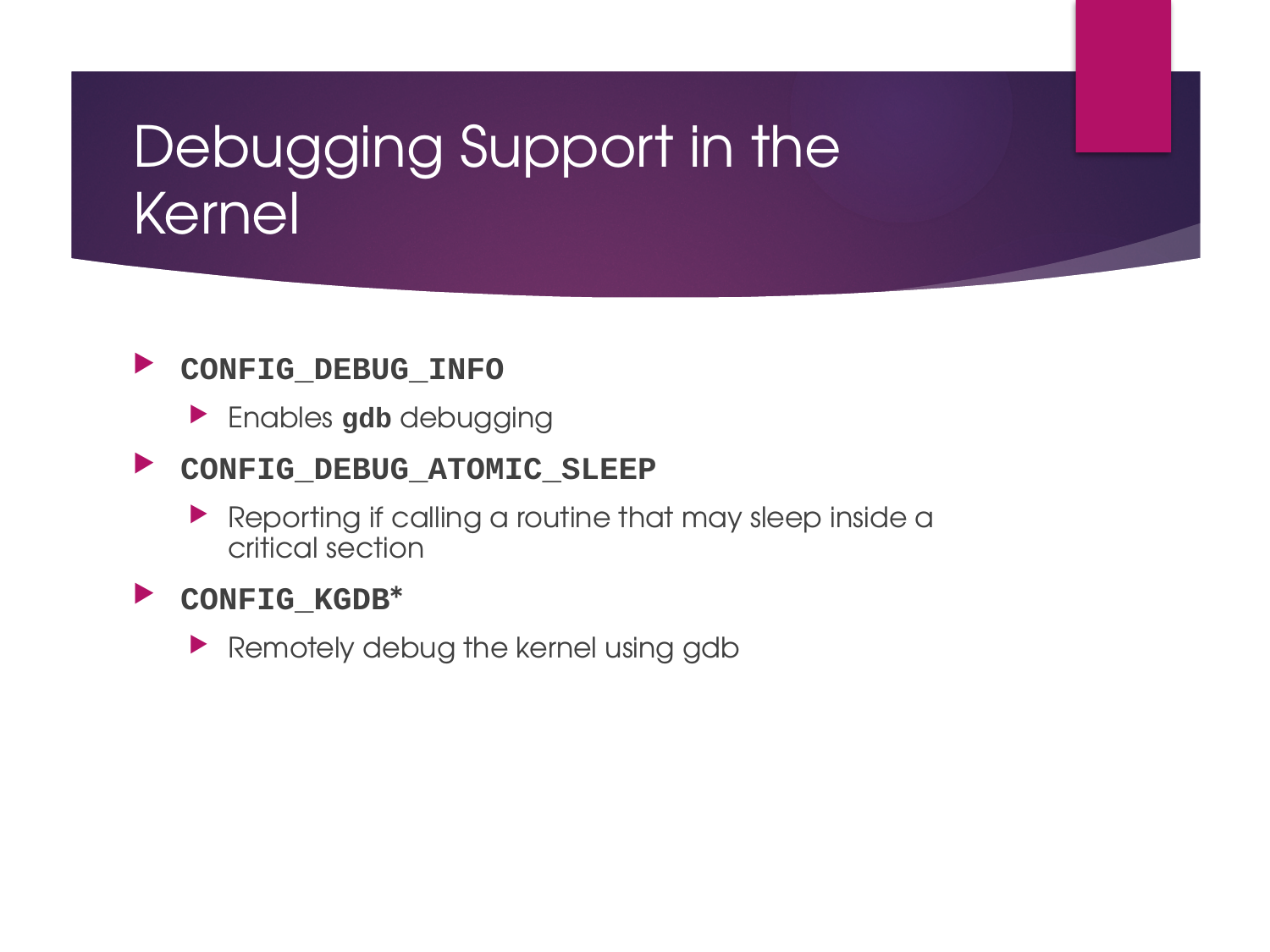

# Debugging Support in the Kernel
CONFIG_DEBUG_INFO
Enables gdb debugging
CONFIG_DEBUG_ATOMIC_SLEEP
Reporting if calling a routine that may sleep inside a critical section
CONFIG_KGDB*
Remotely debug the kernel using gdb